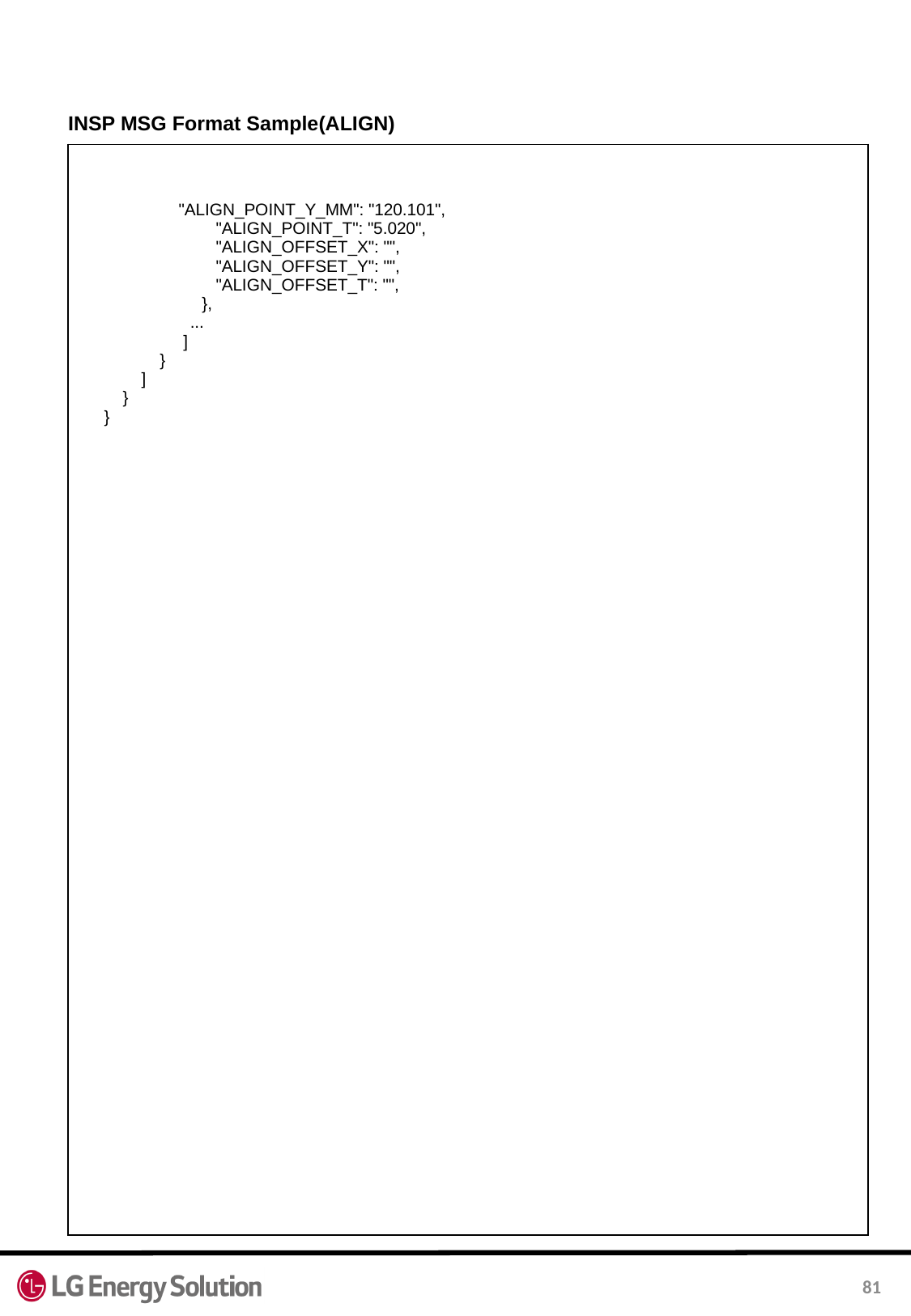

INSP MSG Format Sample(ALIGN)
| "ALIGN\_POINT\_Y\_MM": "120.101", "ALIGN\_POINT\_T": "5.020", "ALIGN\_OFFSET\_X": "", "ALIGN\_OFFSET\_Y": "", "ALIGN\_OFFSET\_T": "", }, ... ] } ] } } |
| --- |
81